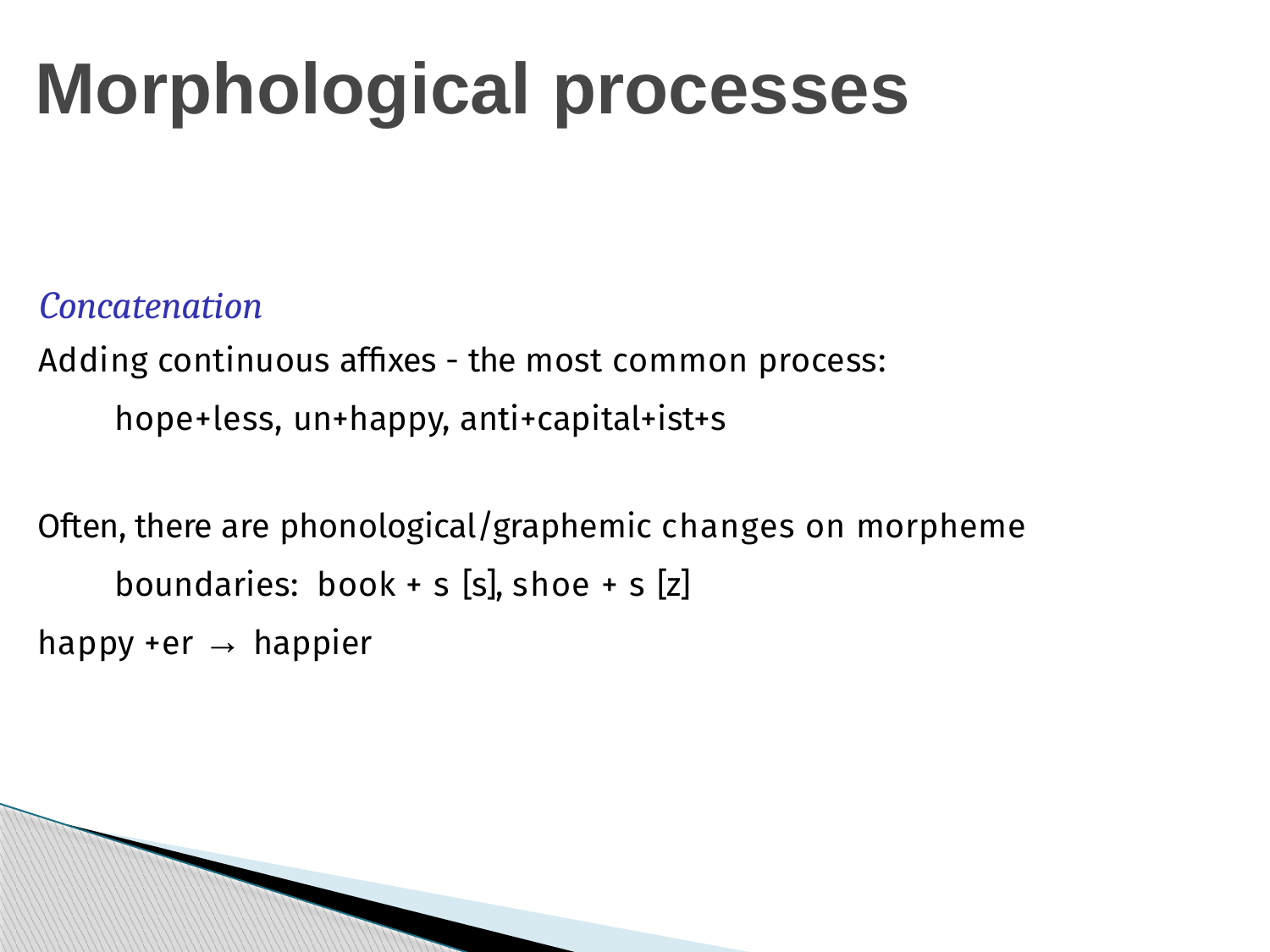

# Morphological processes
Concatenation
Adding continuous affixes - the most common process:
hope+less, un+happy, anti+capital+ist+s

Often, there are phonological/graphemic changes on morpheme boundaries:  book + s [s], shoe + s [z]
happy +er → happier
Week 3: Lecture 2
9 / 19